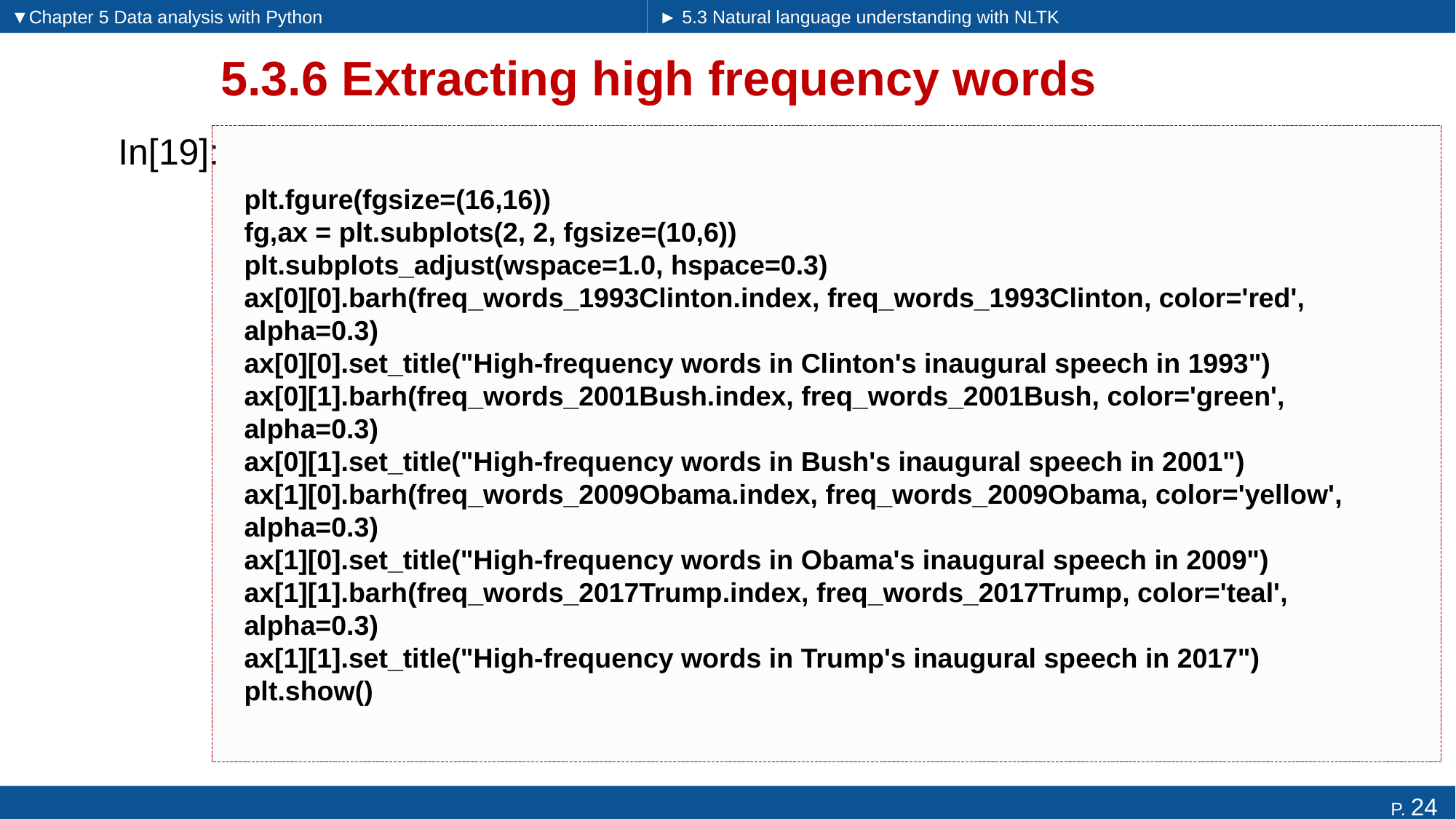

▼Chapter 5 Data analysis with Python
► 5.3 Natural language understanding with NLTK
# 5.3.6 Extracting high frequency words
In[19]:
plt.fgure(fgsize=(16,16))
fg,ax = plt.subplots(2, 2, fgsize=(10,6))
plt.subplots_adjust(wspace=1.0, hspace=0.3)
ax[0][0].barh(freq_words_1993Clinton.index, freq_words_1993Clinton, color='red', alpha=0.3)
ax[0][0].set_title("High-frequency words in Clinton's inaugural speech in 1993")
ax[0][1].barh(freq_words_2001Bush.index, freq_words_2001Bush, color='green',
alpha=0.3)
ax[0][1].set_title("High-frequency words in Bush's inaugural speech in 2001")
ax[1][0].barh(freq_words_2009Obama.index, freq_words_2009Obama, color='yellow',
alpha=0.3)
ax[1][0].set_title("High-frequency words in Obama's inaugural speech in 2009")
ax[1][1].barh(freq_words_2017Trump.index, freq_words_2017Trump, color='teal',
alpha=0.3)
ax[1][1].set_title("High-frequency words in Trump's inaugural speech in 2017")
plt.show()